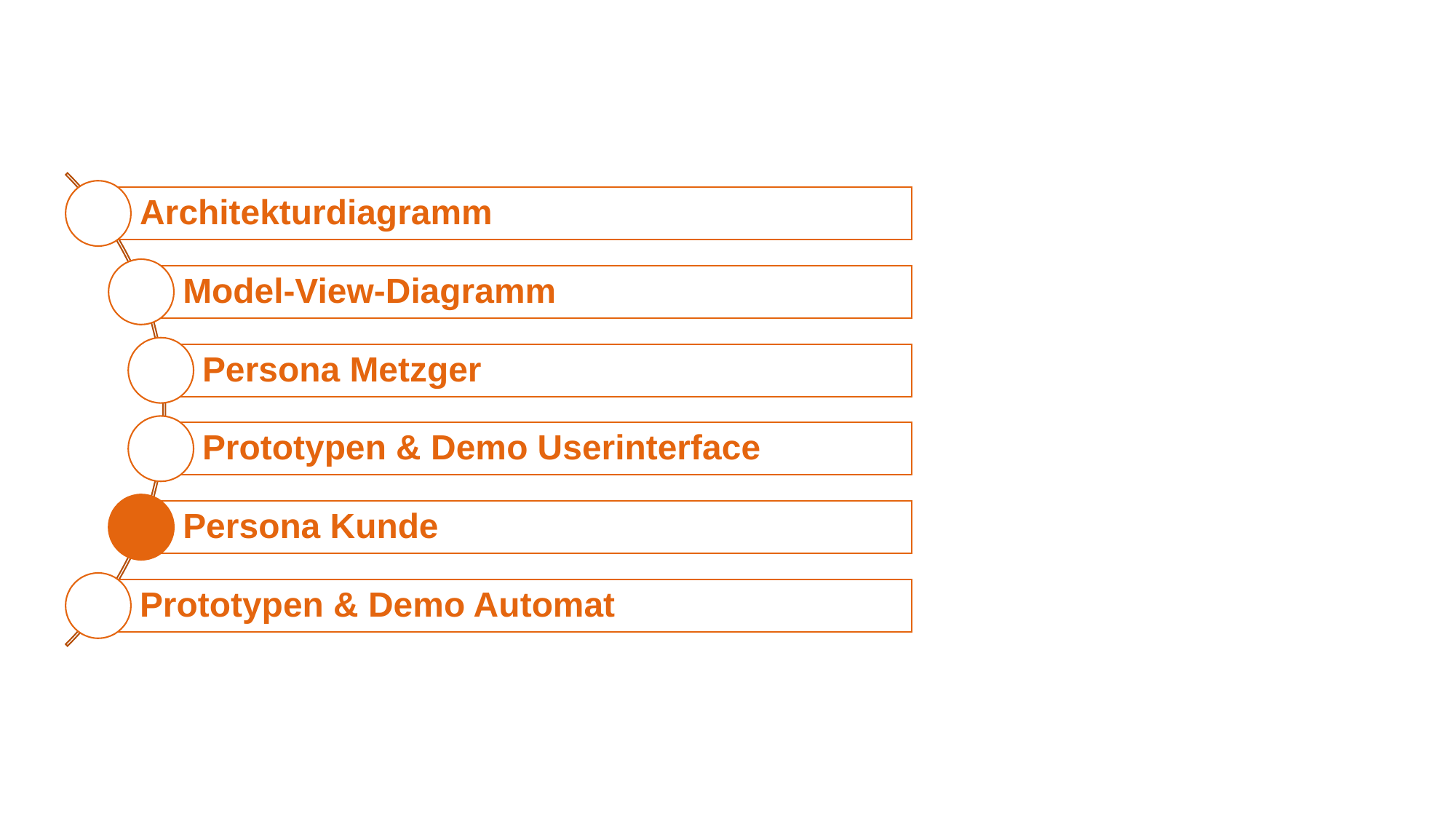

Architekturdiagramm
Model-View-Diagramm
Persona Metzger
Prototypen & Demo Userinterface
Persona Kunde
Prototypen & Demo Automat